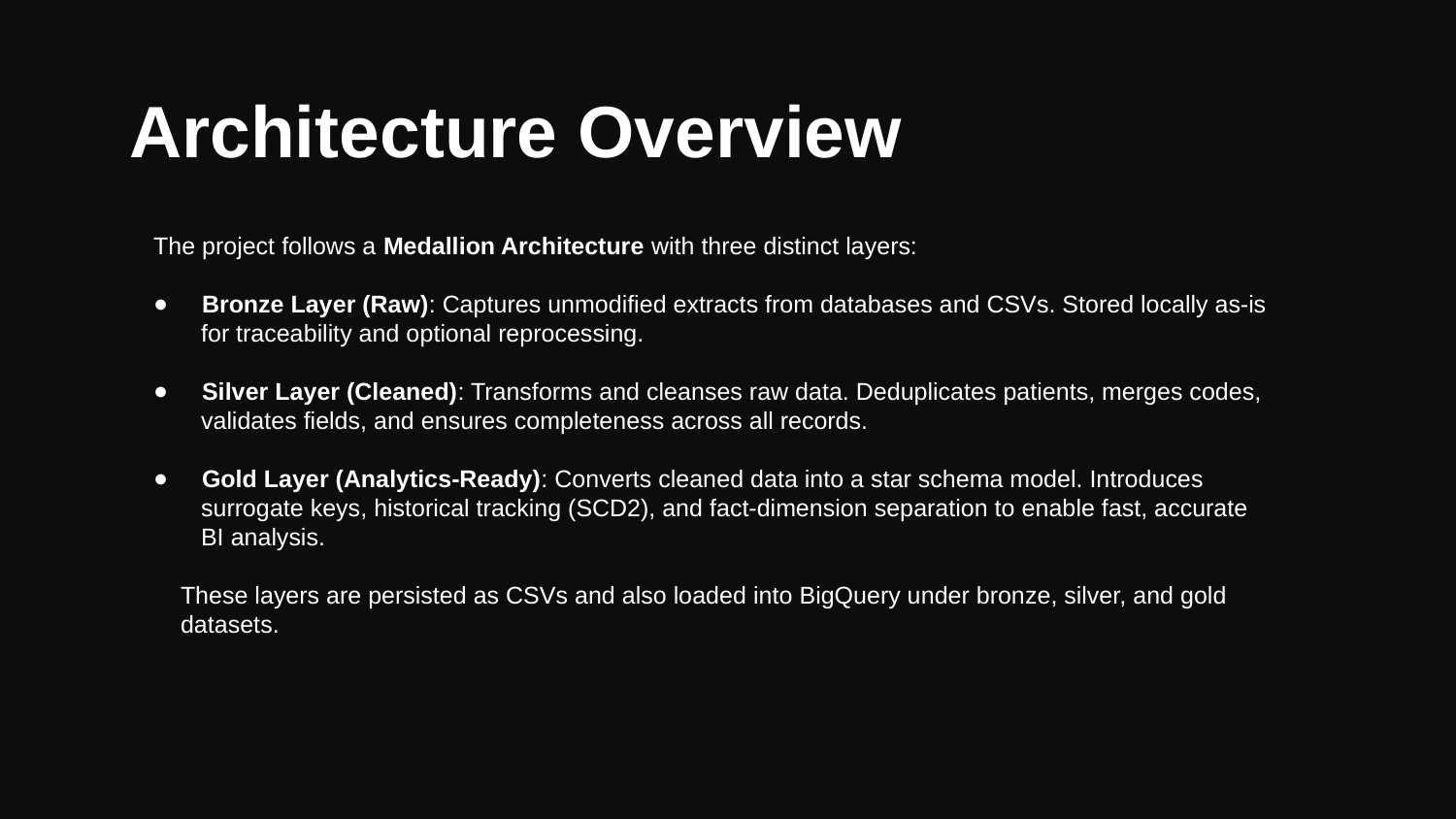

# Architecture Overview
The project follows a Medallion Architecture with three distinct layers:

Bronze Layer (Raw): Captures unmodified extracts from databases and CSVs. Stored locally as-is
       for traceability and optional reprocessing.

Silver Layer (Cleaned): Transforms and cleanses raw data. Deduplicates patients, merges codes,
       validates fields, and ensures completeness across all records.

Gold Layer (Analytics-Ready): Converts cleaned data into a star schema model. Introduces
       surrogate keys, historical tracking (SCD2), and fact-dimension separation to enable fast, accurate
       BI analysis.

    These layers are persisted as CSVs and also loaded into BigQuery under bronze, silver, and gold
    datasets.